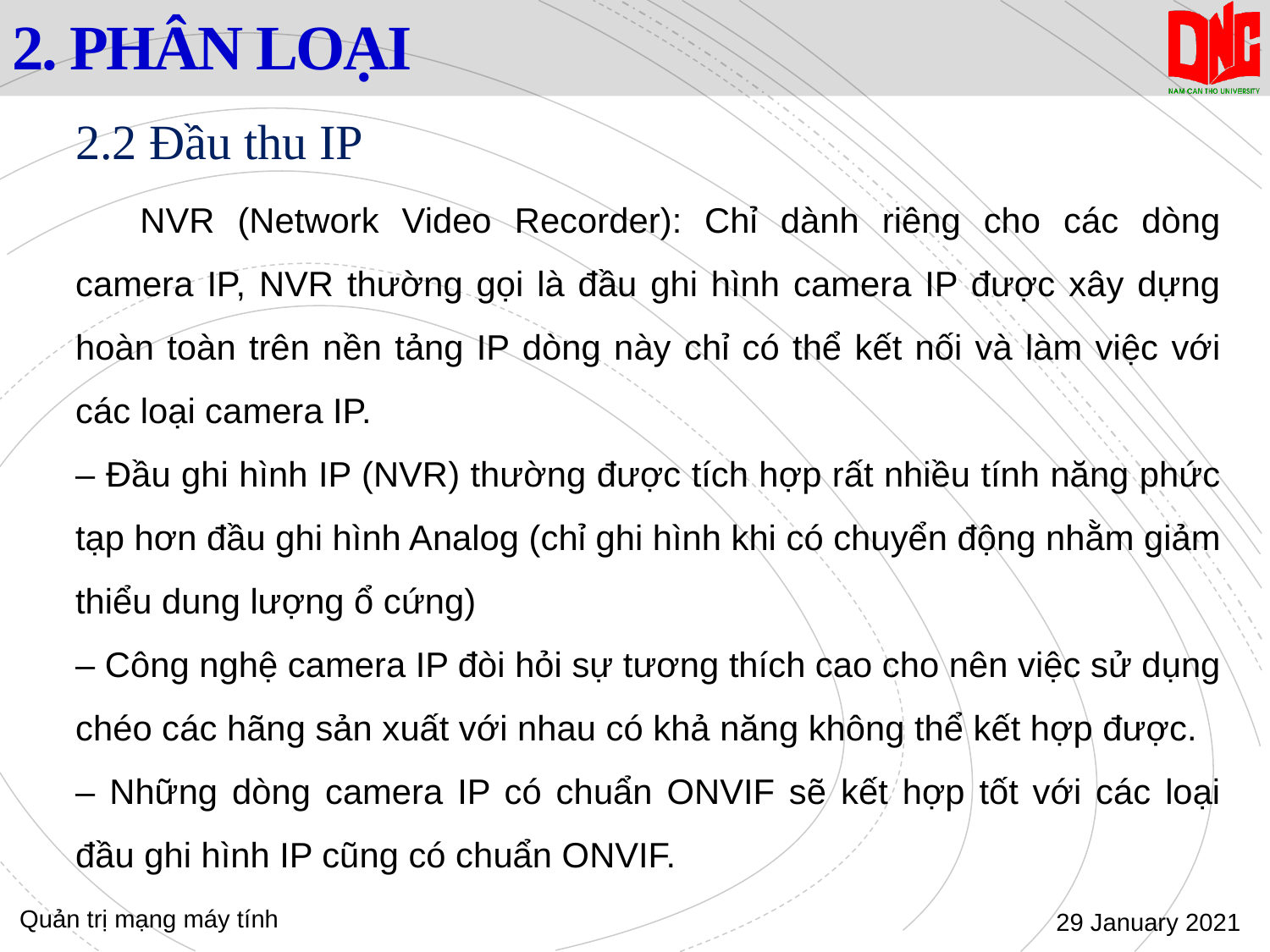

# 2. PHÂN LOẠI
2.2 Đầu thu IP
	NVR (Network Video Recorder): Chỉ dành riêng cho các dòng camera IP, NVR thường gọi là đầu ghi hình camera IP được xây dựng hoàn toàn trên nền tảng IP dòng này chỉ có thể kết nối và làm việc với các loại camera IP.
– Đầu ghi hình IP (NVR) thường được tích hợp rất nhiều tính năng phức tạp hơn đầu ghi hình Analog (chỉ ghi hình khi có chuyển động nhằm giảm thiểu dung lượng ổ cứng)
– Công nghệ camera IP đòi hỏi sự tương thích cao cho nên việc sử dụng chéo các hãng sản xuất với nhau có khả năng không thể kết hợp được.
– Những dòng camera IP có chuẩn ONVIF sẽ kết hợp tốt với các loại đầu ghi hình IP cũng có chuẩn ONVIF.
Quản trị mạng máy tính
29 January 2021